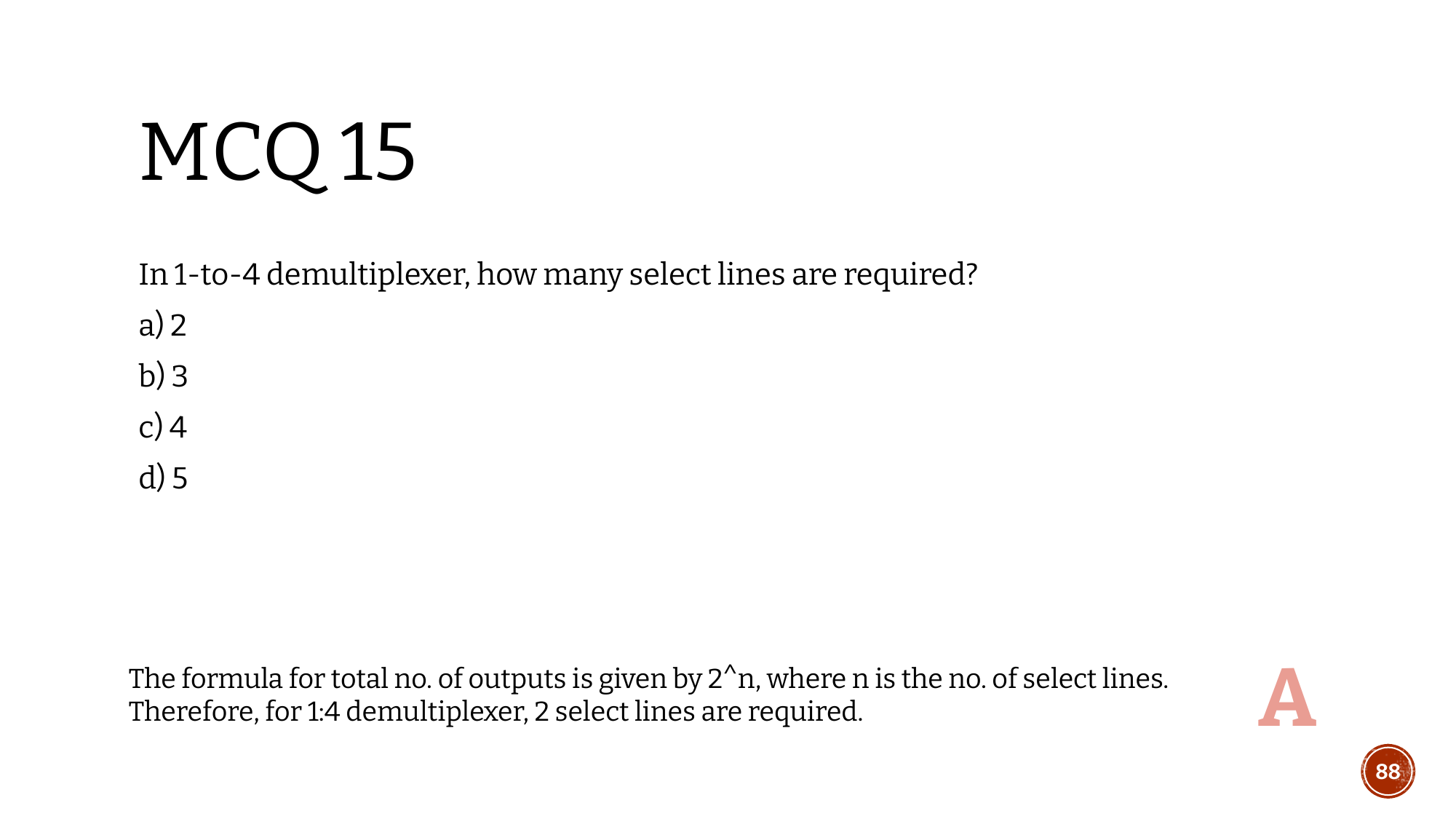

# Mcq 15
In 1-to-4 demultiplexer, how many select lines are required?
a) 2
b) 3
c) 4
d) 5
A
The formula for total no. of outputs is given by 2^n, where n is the no. of select lines. Therefore, for 1:4 demultiplexer, 2 select lines are required.
88